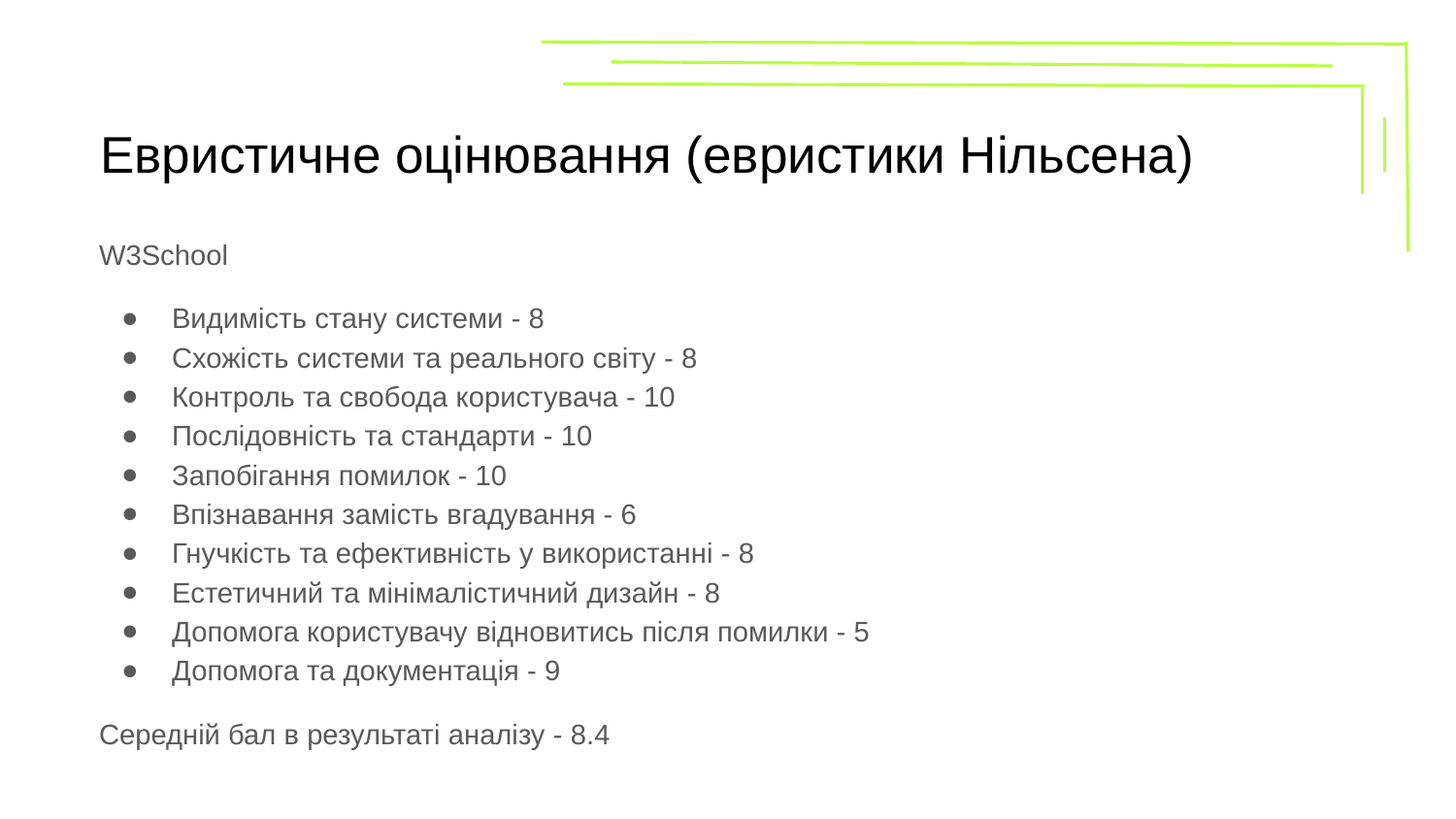

# Евристичне оцінювання (евристики Нільсена)
W3School
Видимість стану системи - 8
Схожість системи та реального світу - 8
Контроль та свобода користувача - 10
Послідовність та стандарти - 10
Запобігання помилок - 10
Впізнавання замість вгадування - 6
Гнучкість та ефективність у використанні - 8
Естетичний та мінімалістичний дизайн - 8
Допомога користувачу відновитись після помилки - 5
Допомога та документація - 9
Середній бал в результаті аналізу - 8.4